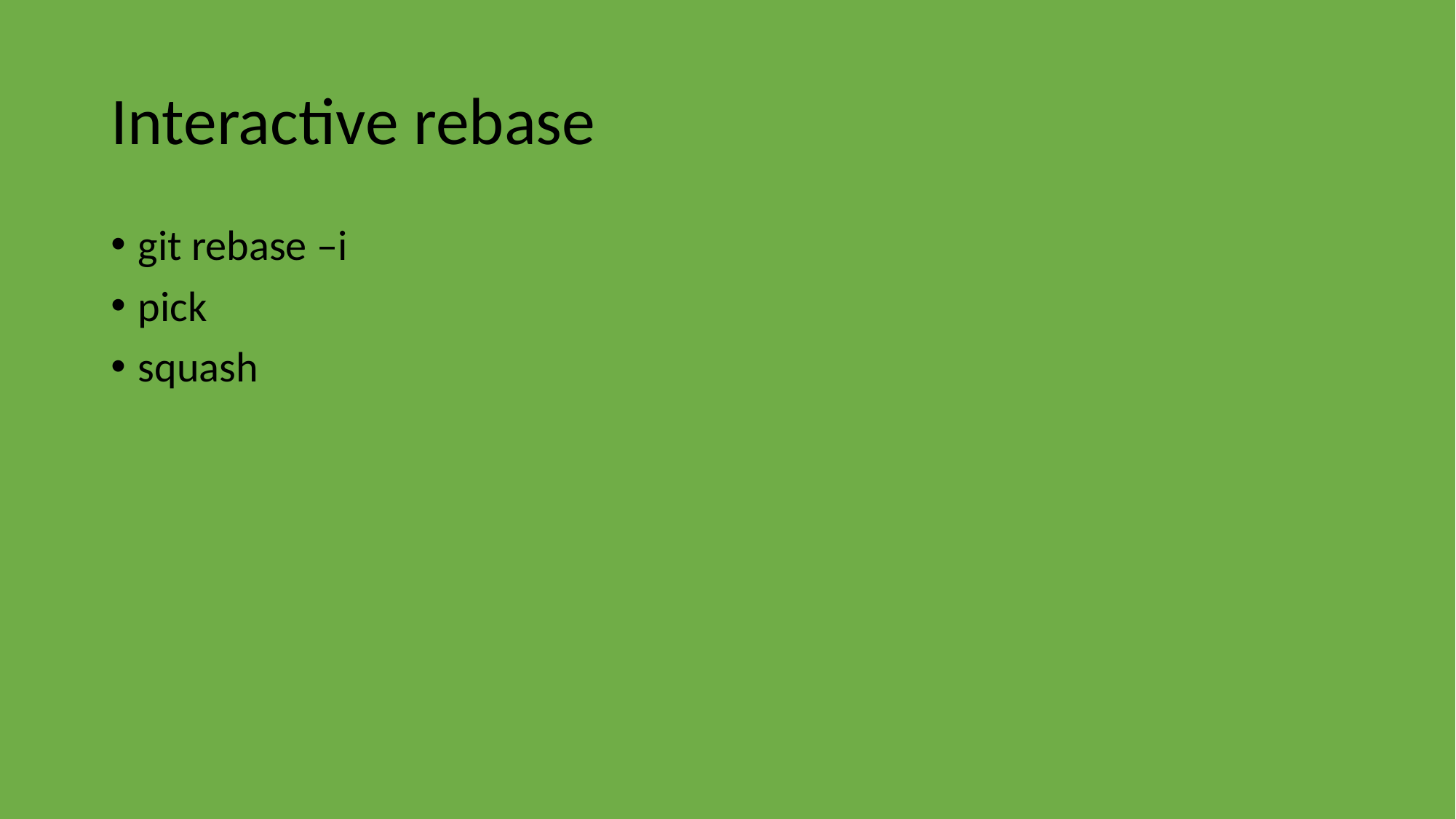

# Interactive rebase
git rebase –i
pick
squash